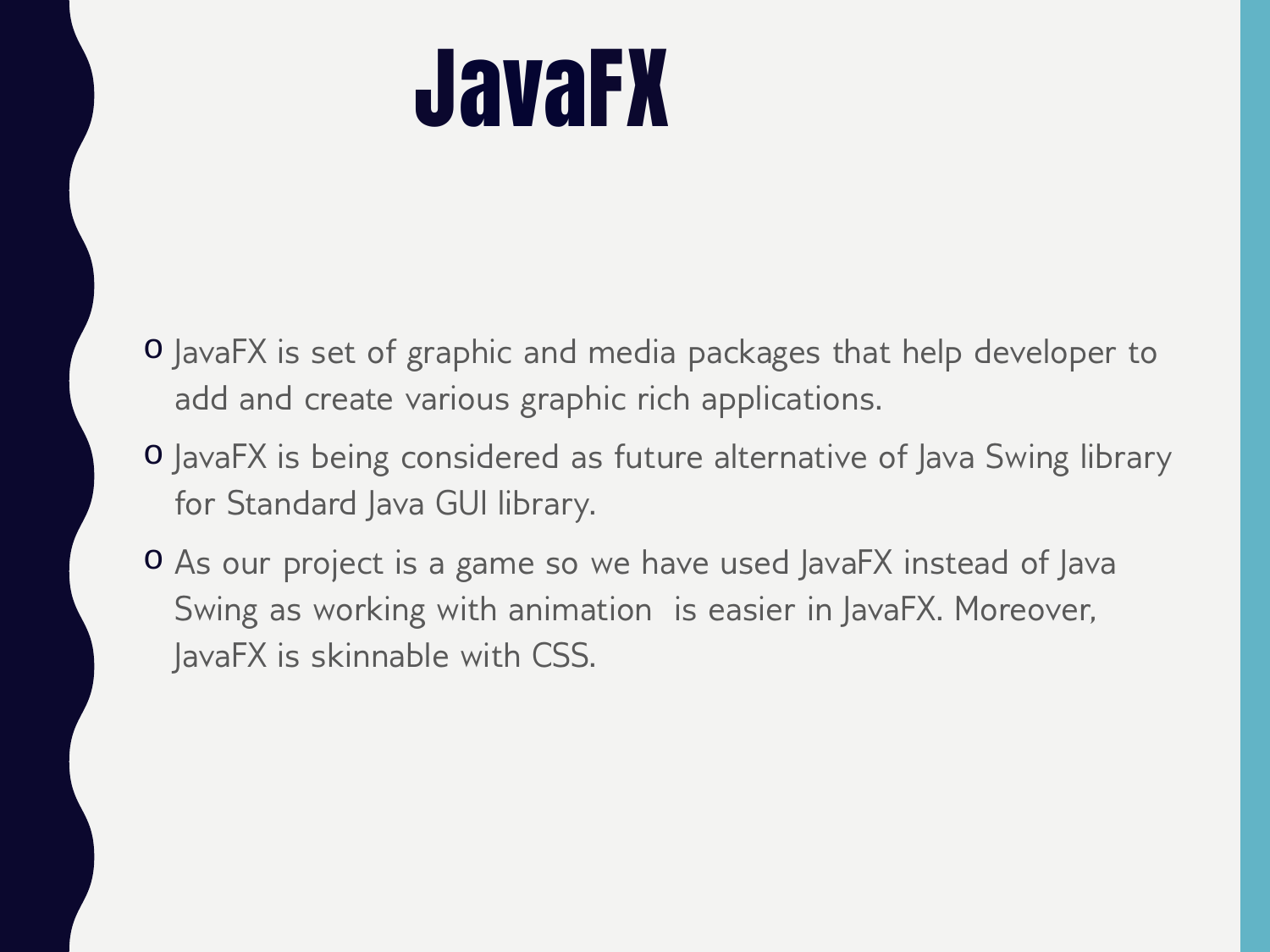

# JavaFX
JavaFX is set of graphic and media packages that help developer to add and create various graphic rich applications.
JavaFX is being considered as future alternative of Java Swing library for Standard Java GUI library.
As our project is a game so we have used JavaFX instead of Java Swing as working with animation  is easier in JavaFX. Moreover,  JavaFX is skinnable with CSS.